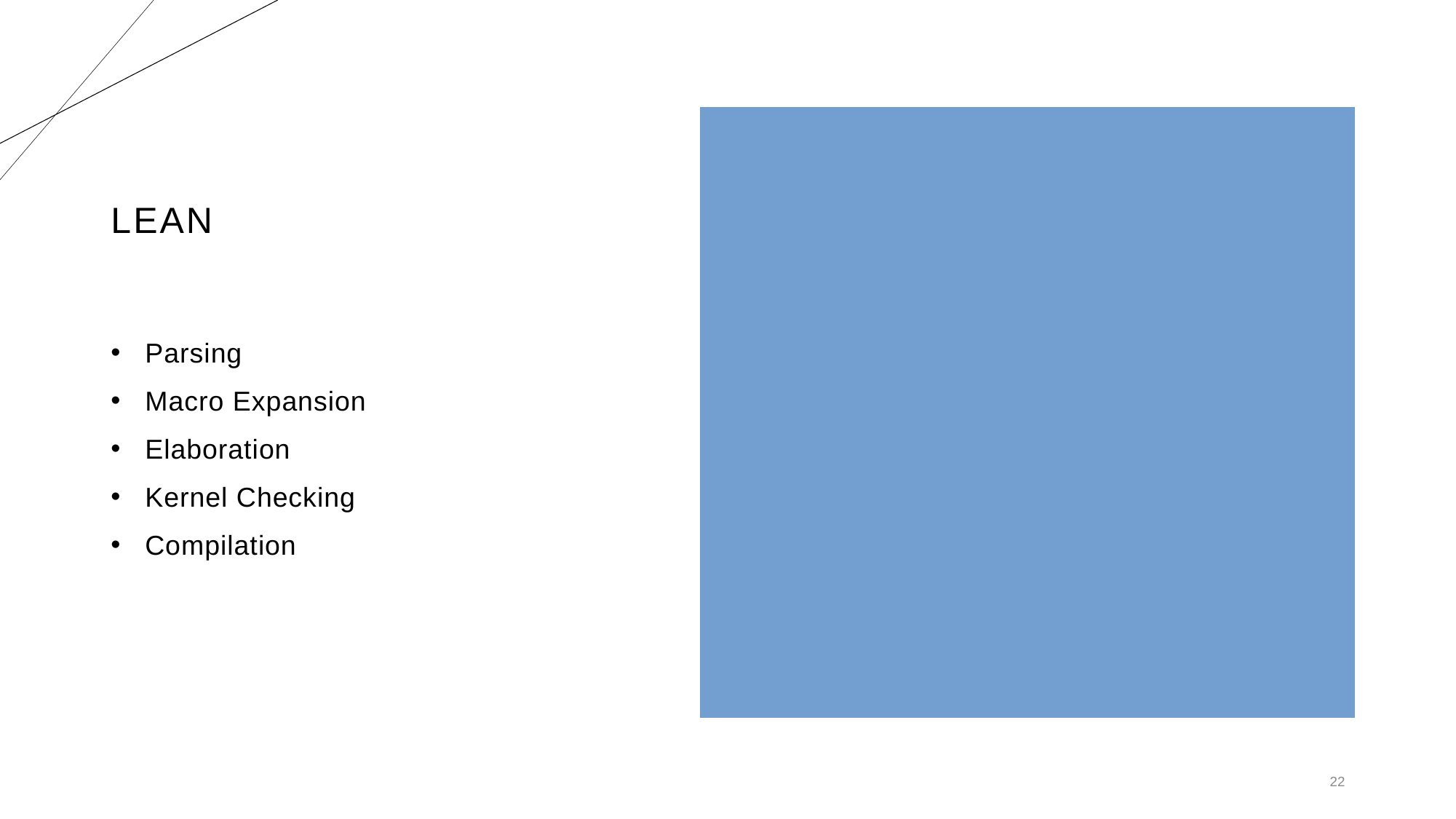

# LEAN

Parsing
Macro Expansion
Elaboration
Kernel Checking
Compilation
22